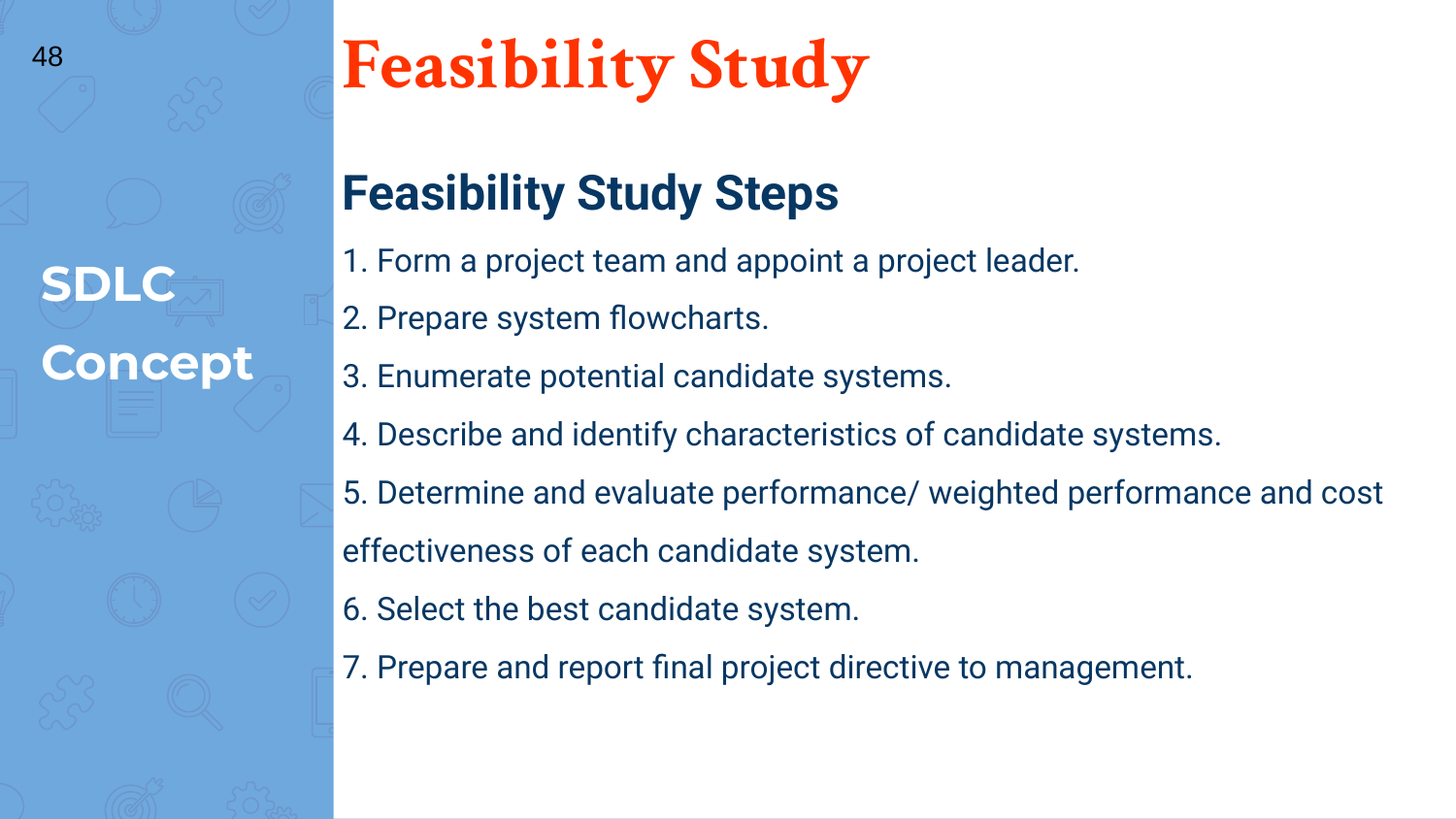

# Feasibility Study
48
Feasibility Study Steps
1. Form a project team and appoint a project leader.
2. Prepare system flowcharts.
3. Enumerate potential candidate systems.
4. Describe and identify characteristics of candidate systems.
5. Determine and evaluate performance/ weighted performance and cost effectiveness of each candidate system.
6. Select the best candidate system.
7. Prepare and report final project directive to management.
SDLC
Concept